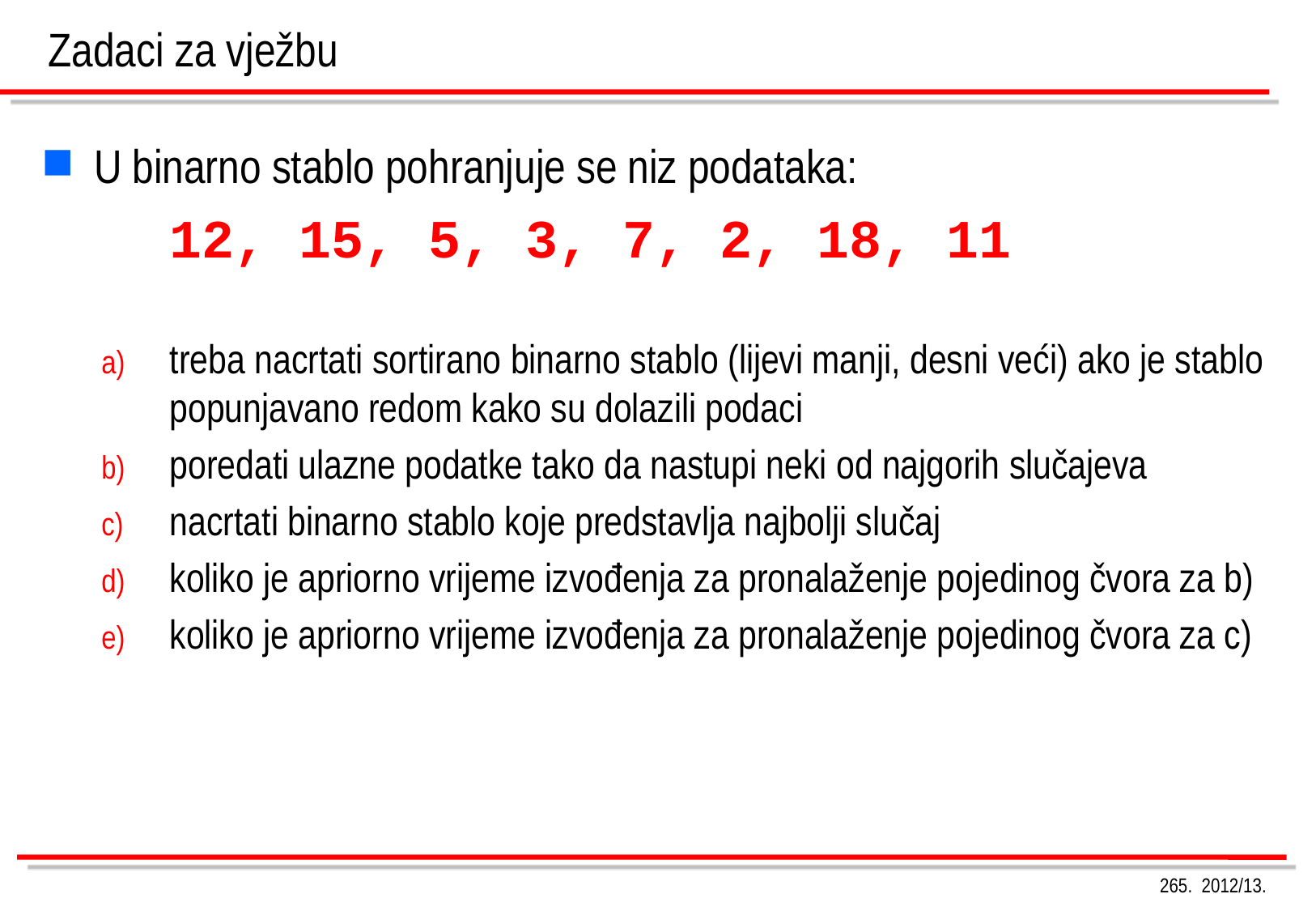

Zadaci za vježbu
U binarno stablo pohranjuje se niz podataka:
12, 15, 5, 3, 7, 2, 18, 11

treba nacrtati sortirano binarno stablo (lijevi manji, desni veći) ako je stablo popunjavano redom kako su dolazili podaci
poredati ulazne podatke tako da nastupi neki od najgorih slučajeva
nacrtati binarno stablo koje predstavlja najbolji slučaj
koliko je apriorno vrijeme izvođenja za pronalaženje pojedinog čvora za b)
koliko je apriorno vrijeme izvođenja za pronalaženje pojedinog čvora za c)

265.  2012/13.